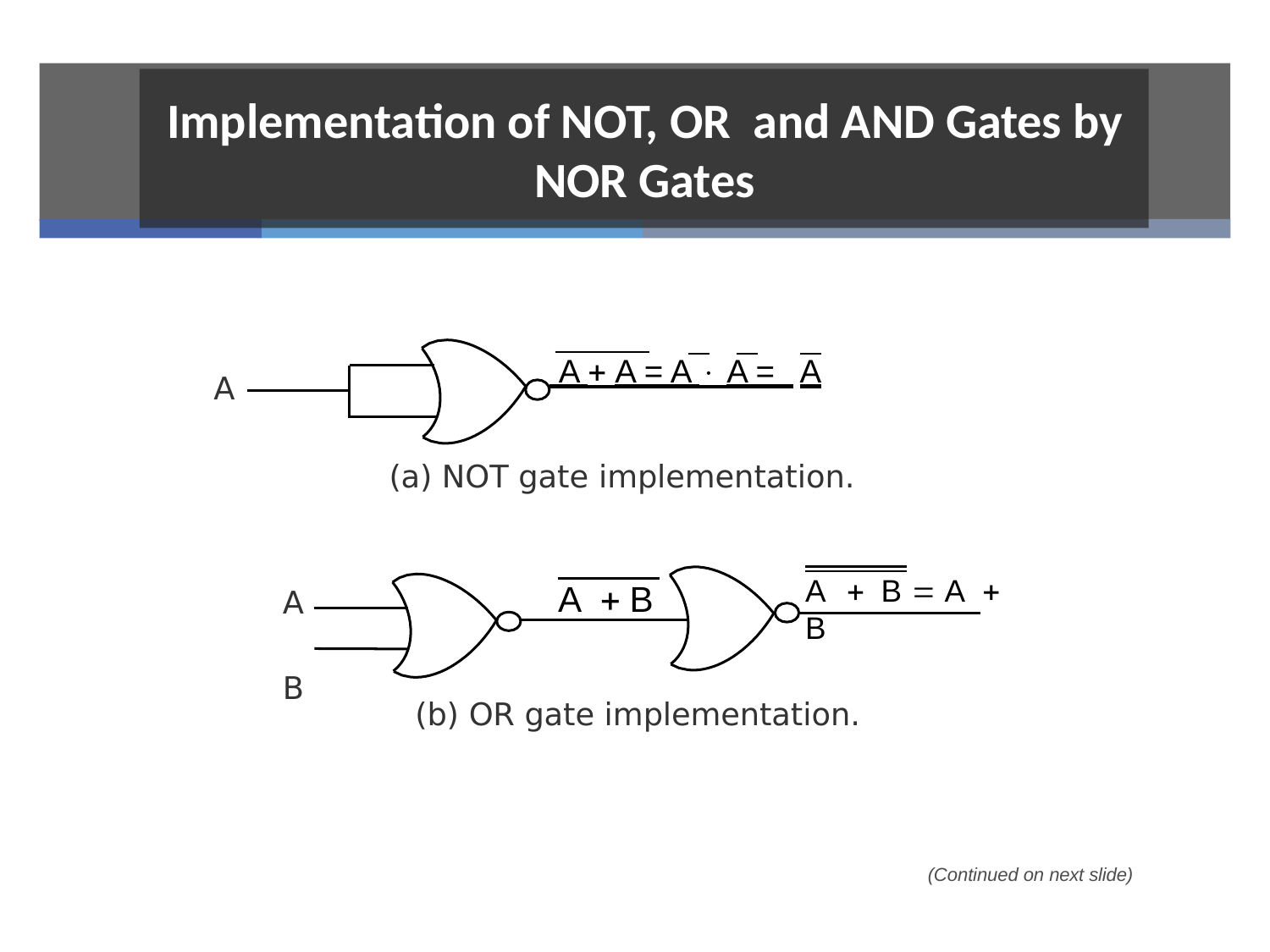

# Implementation of NOT, OR  and AND Gates by NOR Gates

 A + A = A ⋅ A =  A

A

(a) NOT gate implementation.

A	+	B = A  + B

A	+ B
A  B

(b) OR gate implementation.
(Continued on next slide)